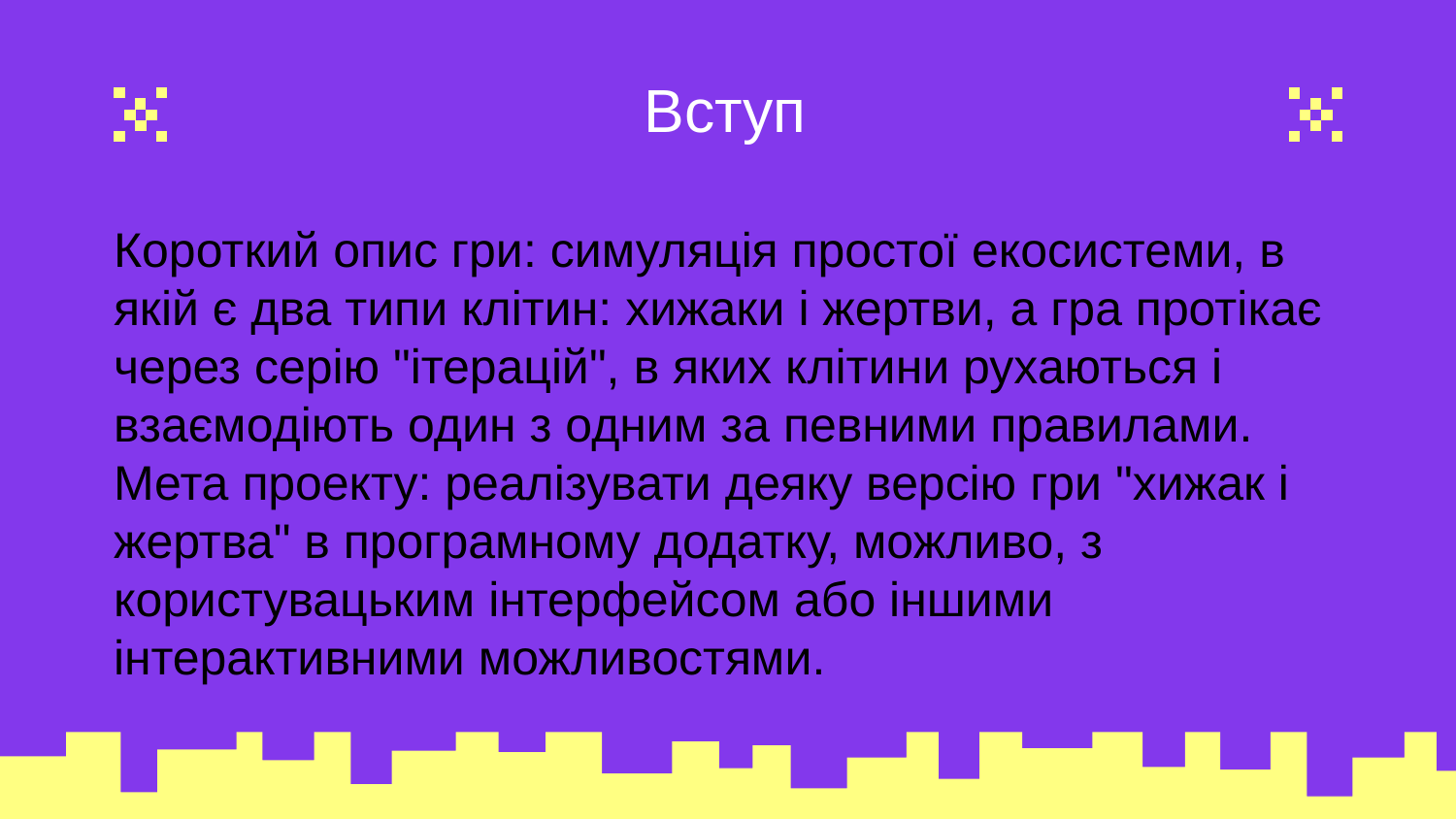

# Вступ
Короткий опис гри: симуляція простої екосистеми, в якій є два типи клітин: хижаки і жертви, а гра протікає через серію "ітерацій", в яких клітини рухаються і взаємодіють один з одним за певними правилами.
Мета проекту: реалізувати деяку версію гри "хижак і жертва" в програмному додатку, можливо, з користувацьким інтерфейсом або іншими інтерактивними можливостями.